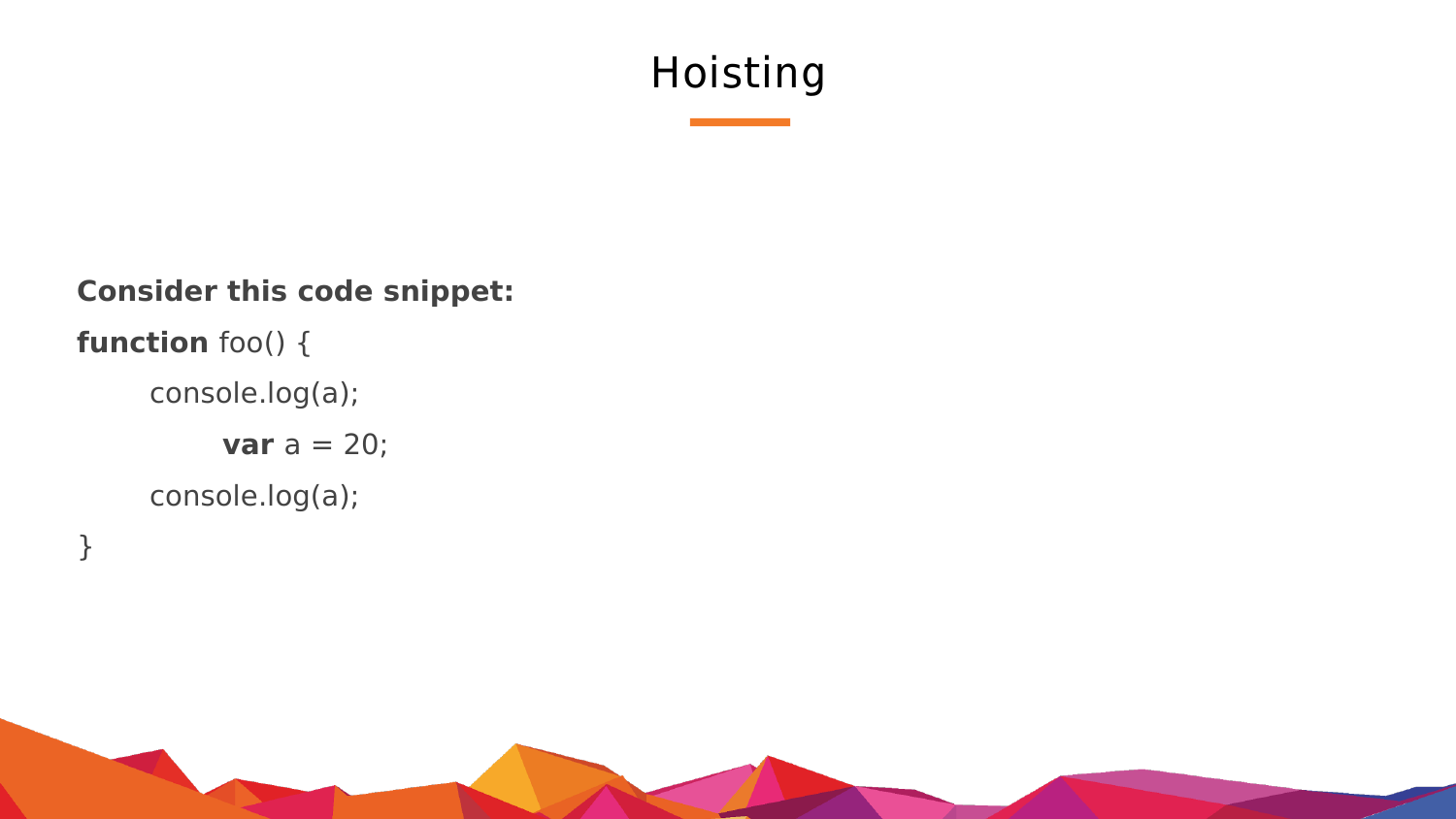

# Hoisting
Consider this code snippet:
function foo() {
console.log(a);
	var a = 20;
console.log(a);
}